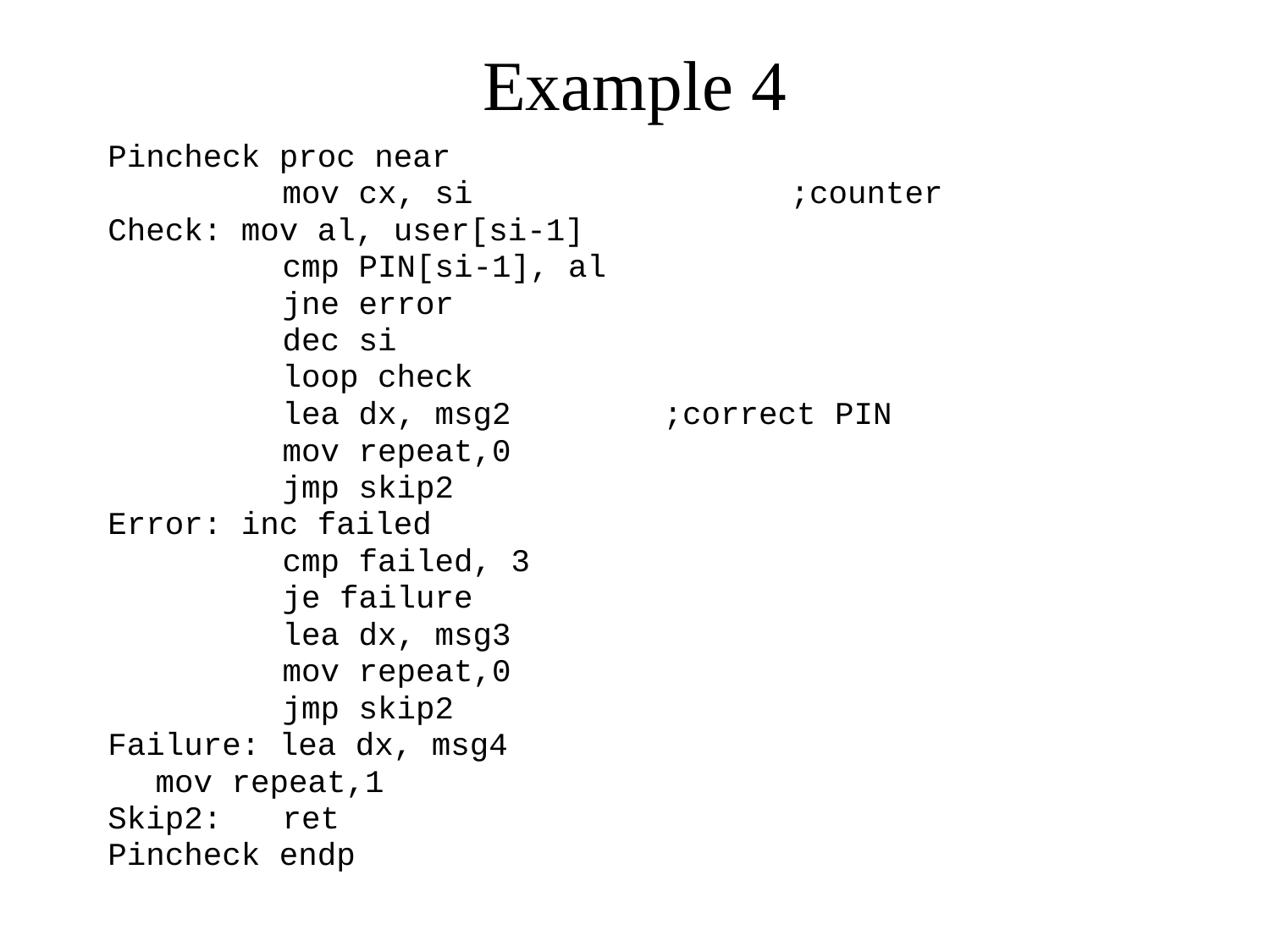

# Example 4
Pincheck proc near
		mov cx, si			;counter
Check: mov al, user[si-1]
		cmp PIN[si-1], al
		jne error
		dec si
		loop check
		lea dx, msg2		;correct PIN
		mov repeat,0
		jmp skip2
Error: inc failed
		cmp failed, 3
		je failure
		lea dx, msg3
		mov repeat,0
		jmp skip2
Failure: lea dx, msg4
	mov repeat,1
Skip2:	ret
Pincheck endp